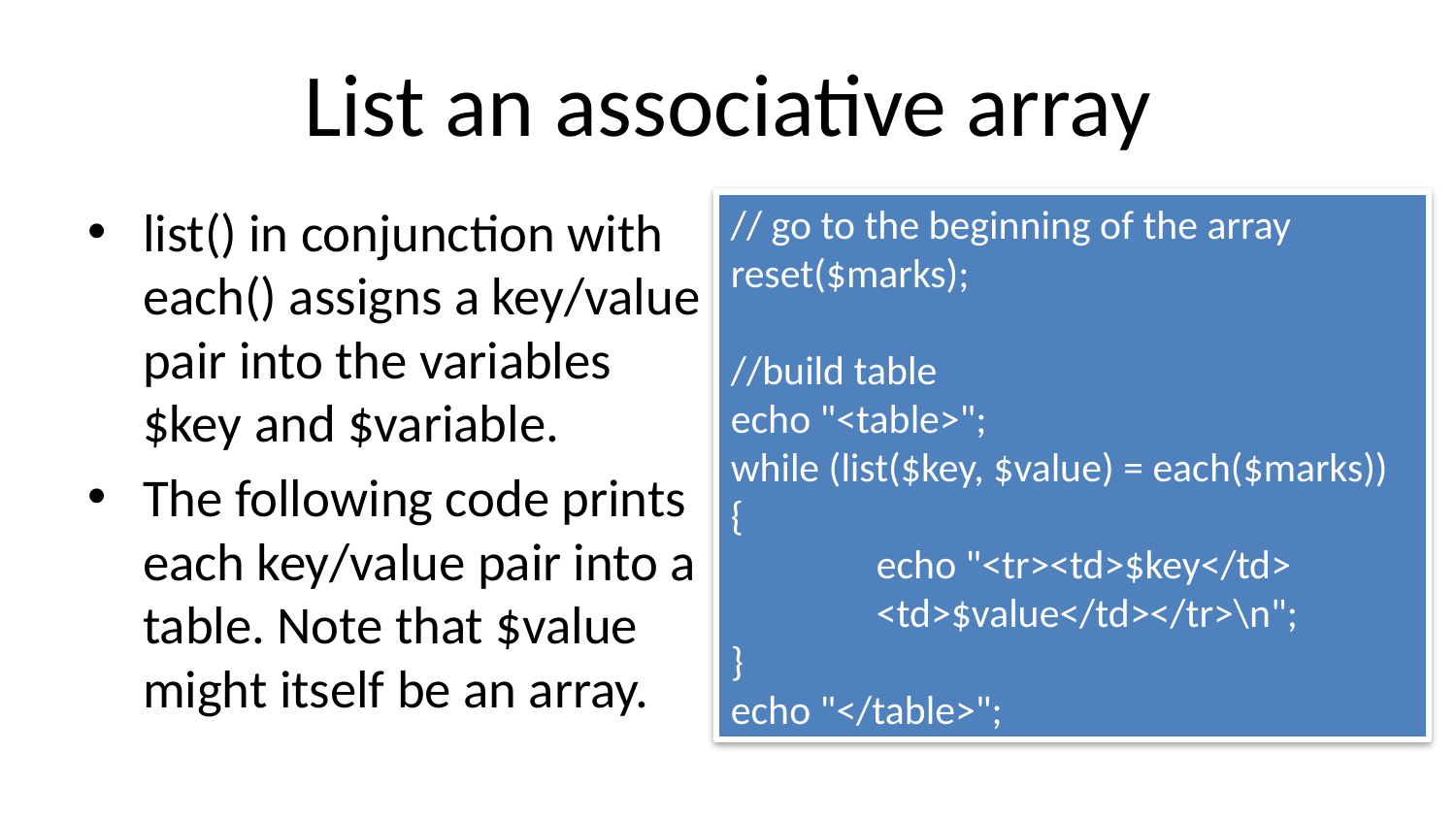

# List an associative array
list() in conjunction with each() assigns a key/value pair into the variables $key and $variable.
The following code prints each key/value pair into a table. Note that $value might itself be an array.
// go to the beginning of the array
reset($marks);

//build table
echo "<table>";
while (list($key, $value) = each($marks))
{
	echo "<tr><td>$key</td>
	<td>$value</td></tr>\n";
}
echo "</table>";